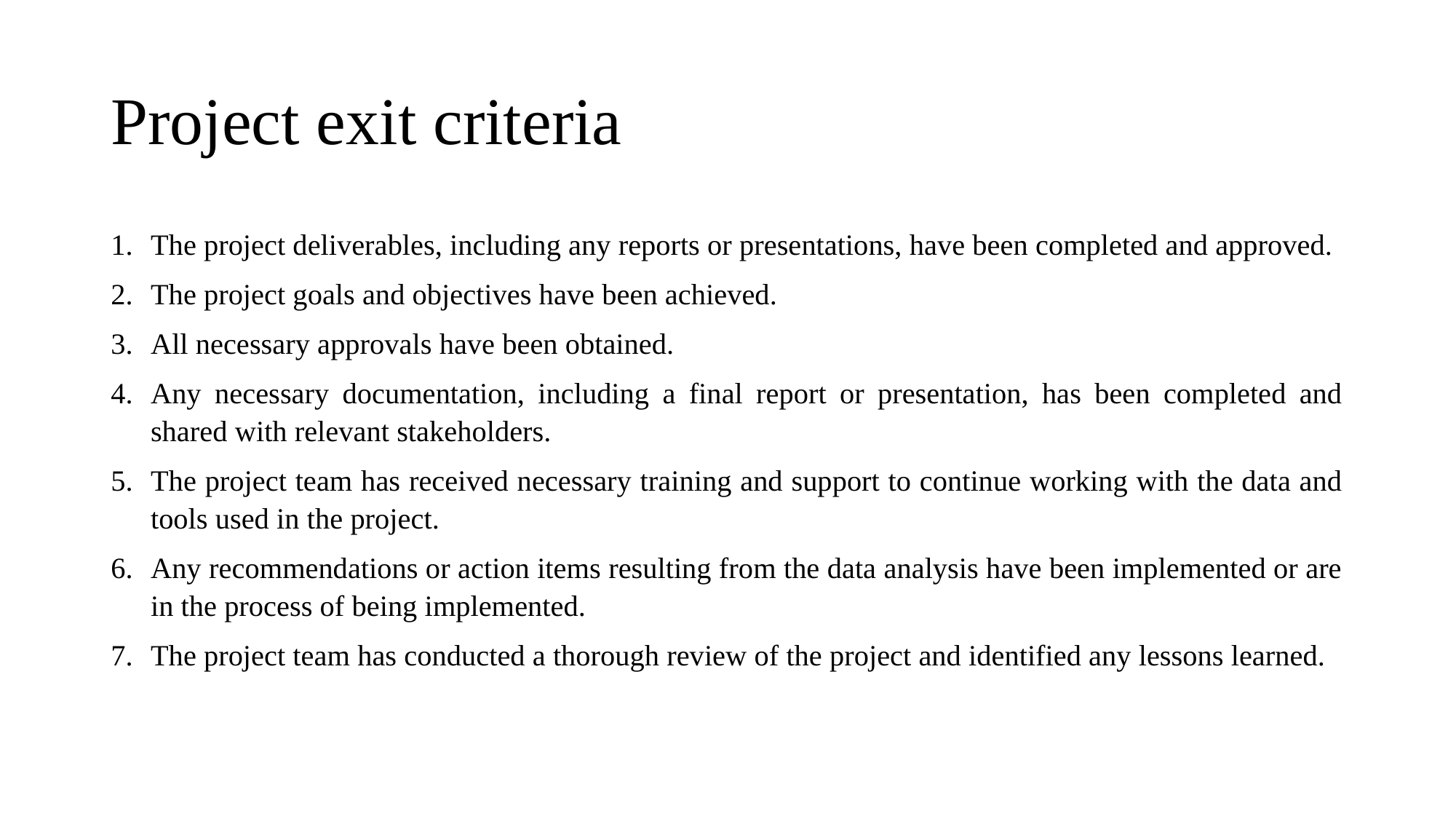

# Project exit criteria
The project deliverables, including any reports or presentations, have been completed and approved.
The project goals and objectives have been achieved.
All necessary approvals have been obtained.
Any necessary documentation, including a final report or presentation, has been completed and shared with relevant stakeholders.
The project team has received necessary training and support to continue working with the data and tools used in the project.
Any recommendations or action items resulting from the data analysis have been implemented or are in the process of being implemented.
The project team has conducted a thorough review of the project and identified any lessons learned.